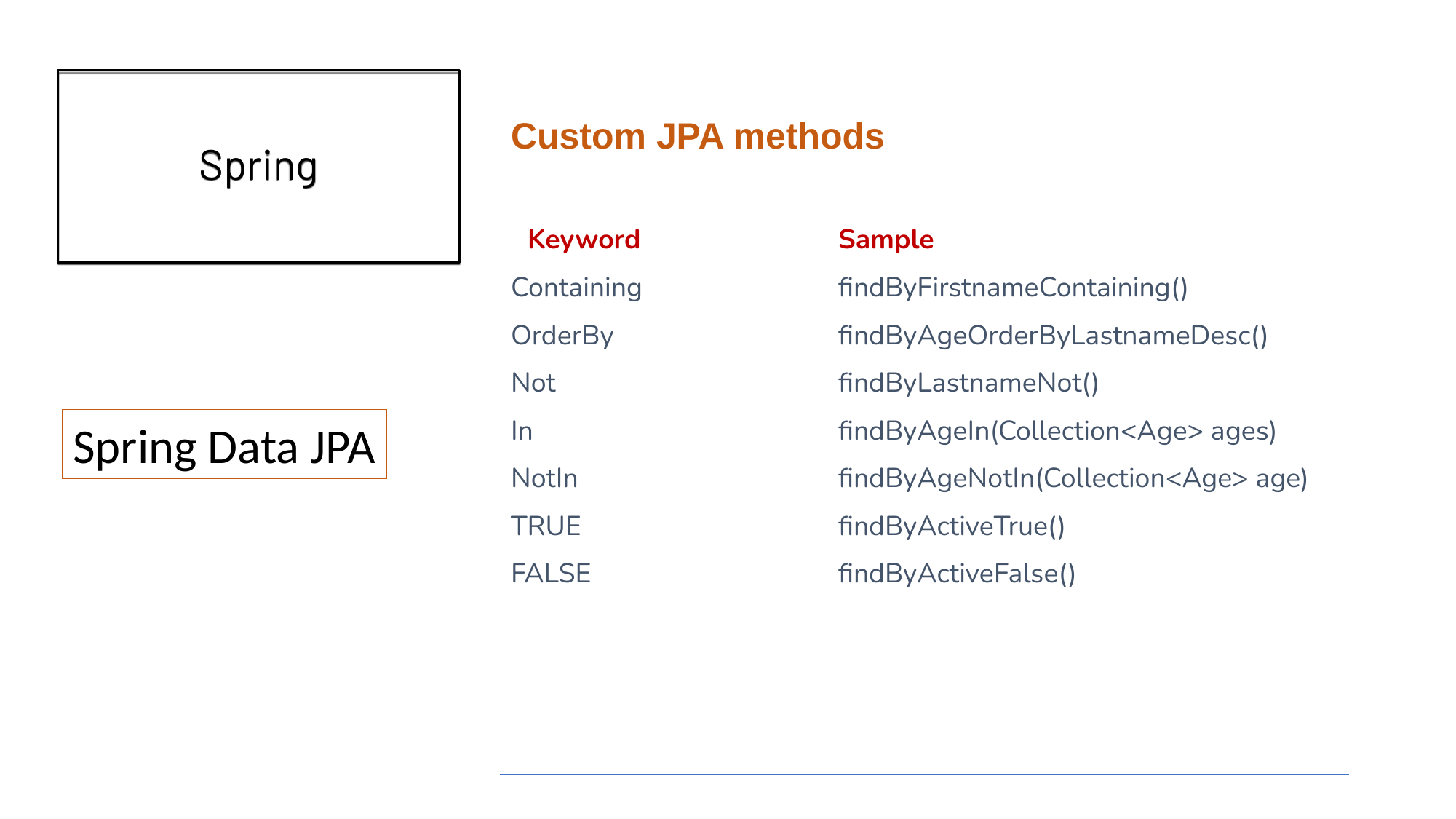

# Spring
Custom JPA methods
 Keyword		Sample
Containing	 	findByFirstnameContaining()
OrderBy		 	findByAgeOrderByLastnameDesc()
Not			findByLastnameNot()
In			findByAgeIn(Collection<Age> ages)
NotIn		 	findByAgeNotIn(Collection<Age> age)
TRUE		 	findByActiveTrue()
FALSE		 	findByActiveFalse()

Spring Data JPA